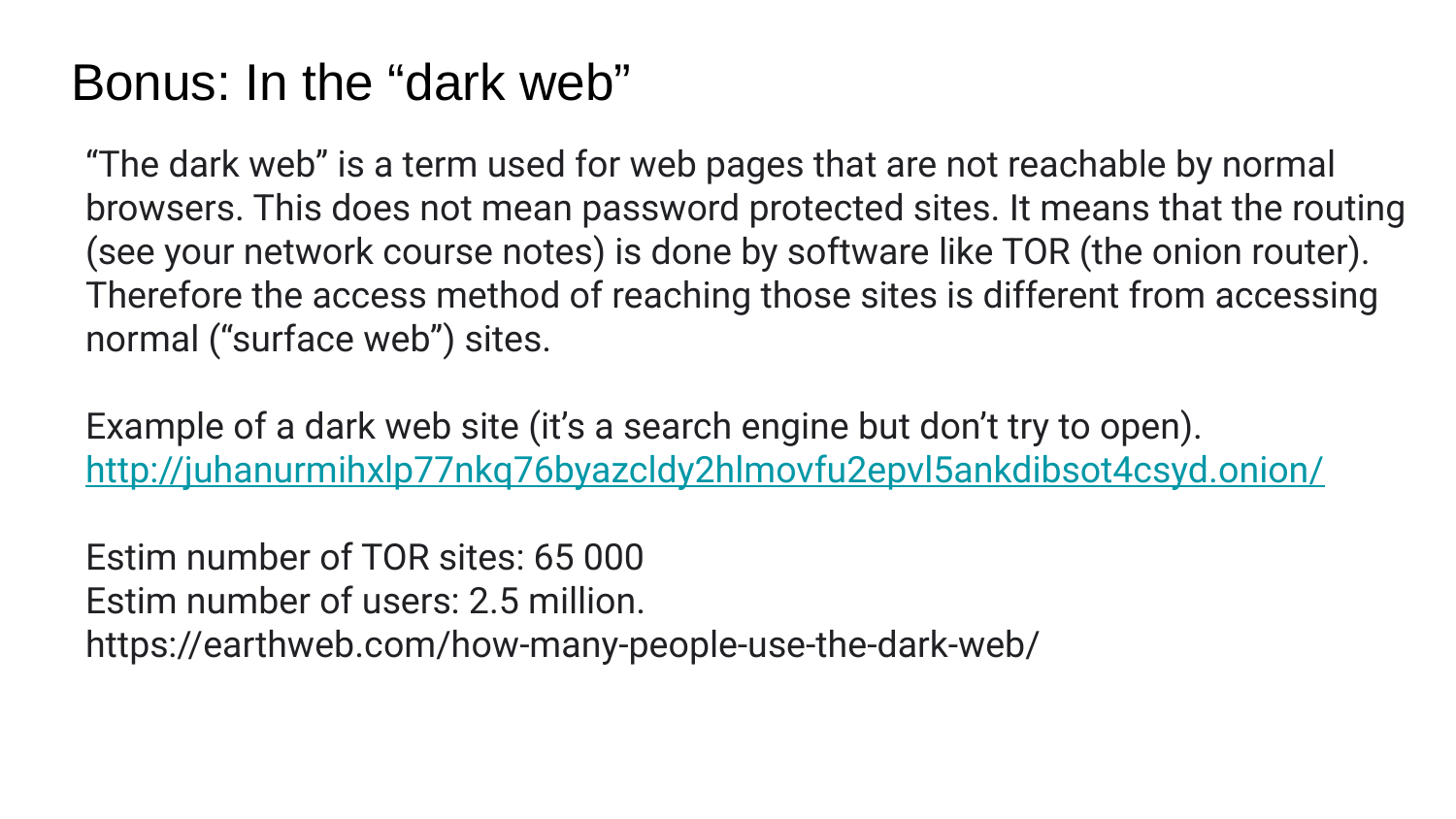

# Bonus: In the “dark web”
“The dark web” is a term used for web pages that are not reachable by normal browsers. This does not mean password protected sites. It means that the routing (see your network course notes) is done by software like TOR (the onion router). Therefore the access method of reaching those sites is different from accessing normal (“surface web”) sites.

Example of a dark web site (it’s a search engine but don’t try to open).
http://juhanurmihxlp77nkq76byazcldy2hlmovfu2epvl5ankdibsot4csyd.onion/

Estim number of TOR sites: 65 000
Estim number of users: 2.5 million.
https://earthweb.com/how-many-people-use-the-dark-web/